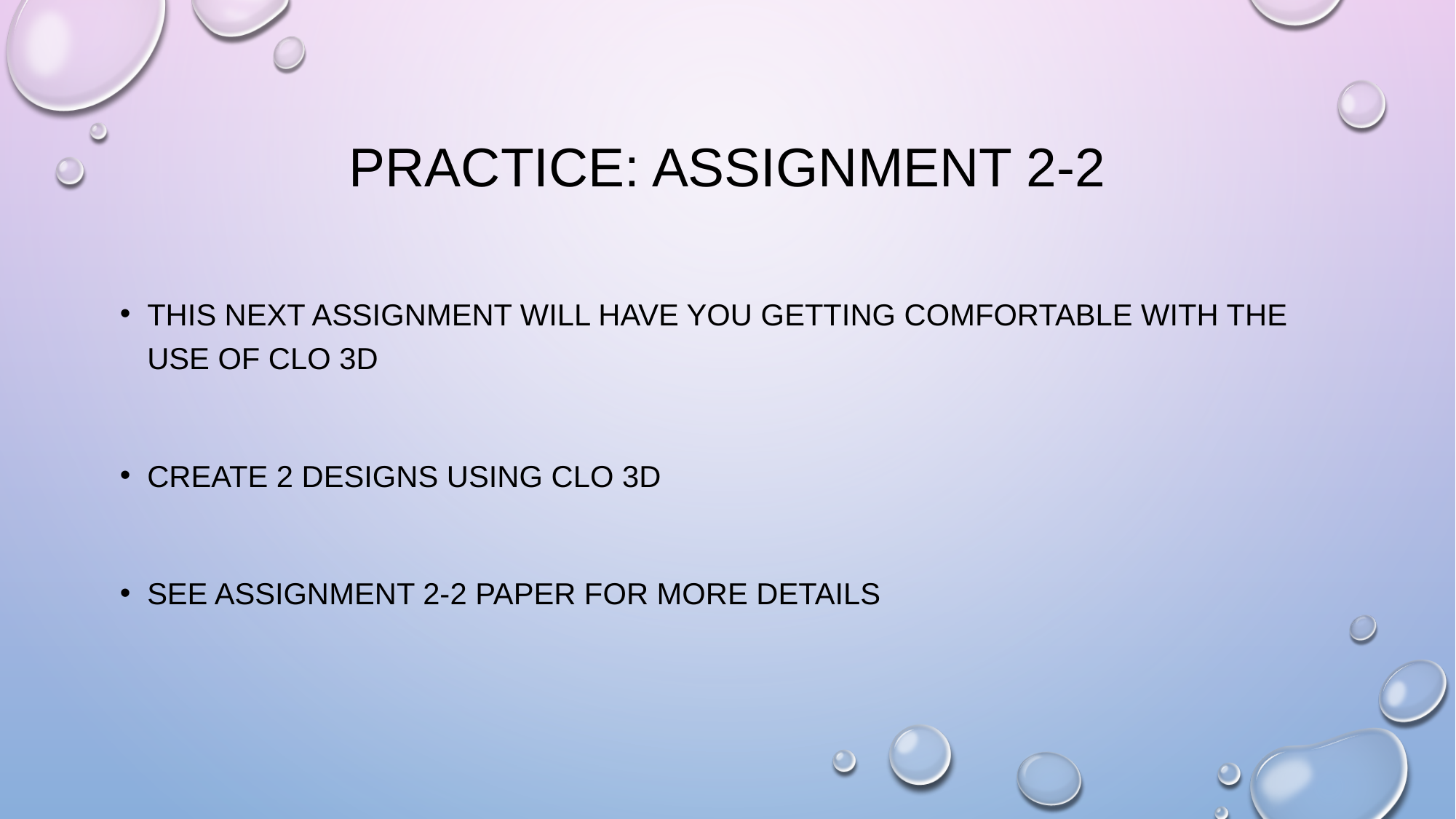

# Practice: Assignment 2-2
This next assignment will have you getting comfortable with the use of Clo 3d

Create 2 designs using CLO 3d

See assignment 2-2 paper for more details